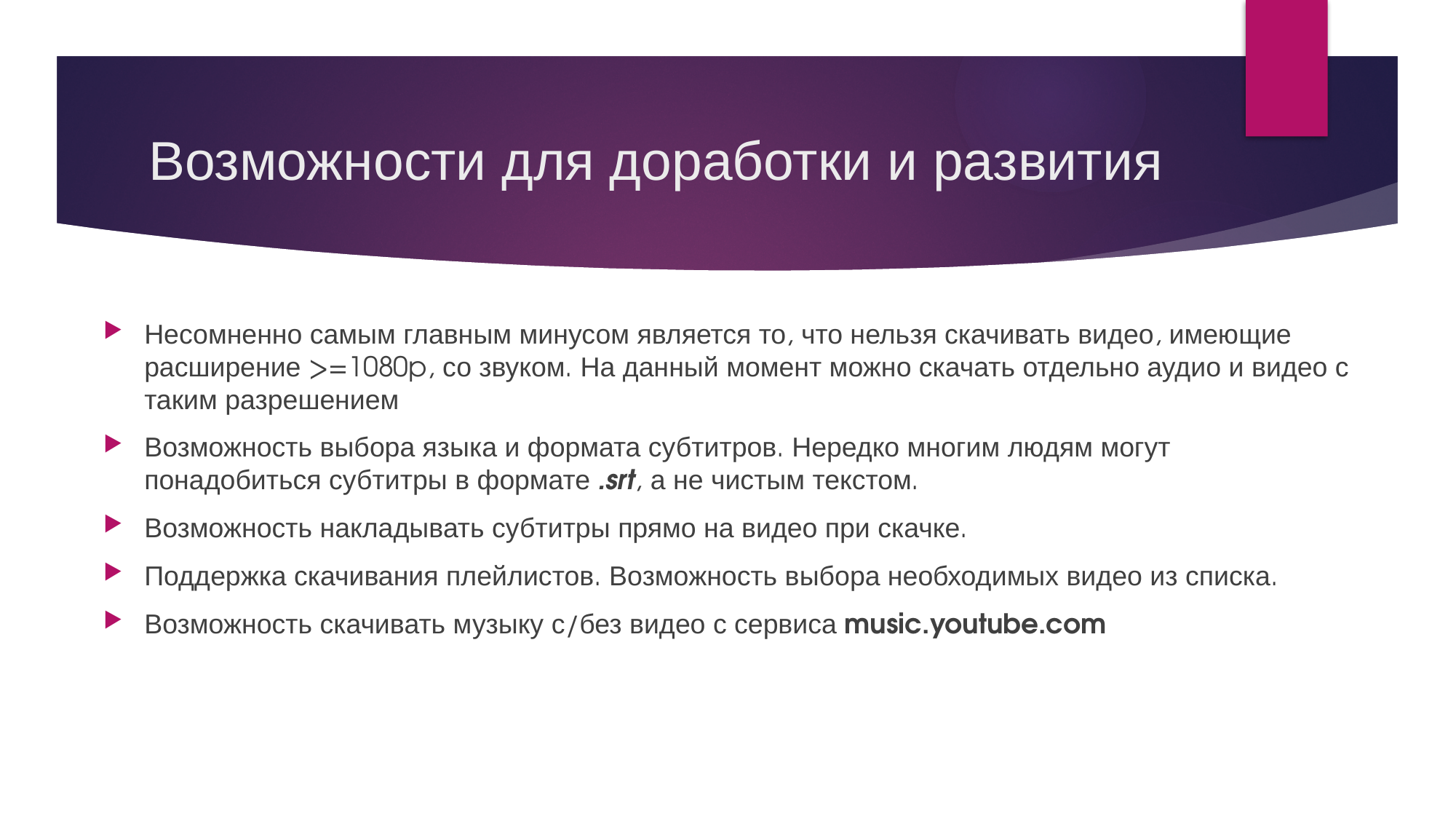

# Возможности для доработки и развития
Несомненно самым главным минусом является то, что нельзя скачивать видео, имеющие расширение >=1080p, со звуком. На данный момент можно скачать отдельно аудио и видео с таким разрешением
Возможность выбора языка и формата субтитров. Нередко многим людям могут понадобиться субтитры в формате .srt, а не чистым текстом.
Возможность накладывать субтитры прямо на видео при скачке.
Поддержка скачивания плейлистов. Возможность выбора необходимых видео из списка.
Возможность скачивать музыку с/без видео с сервиса music.youtube.com